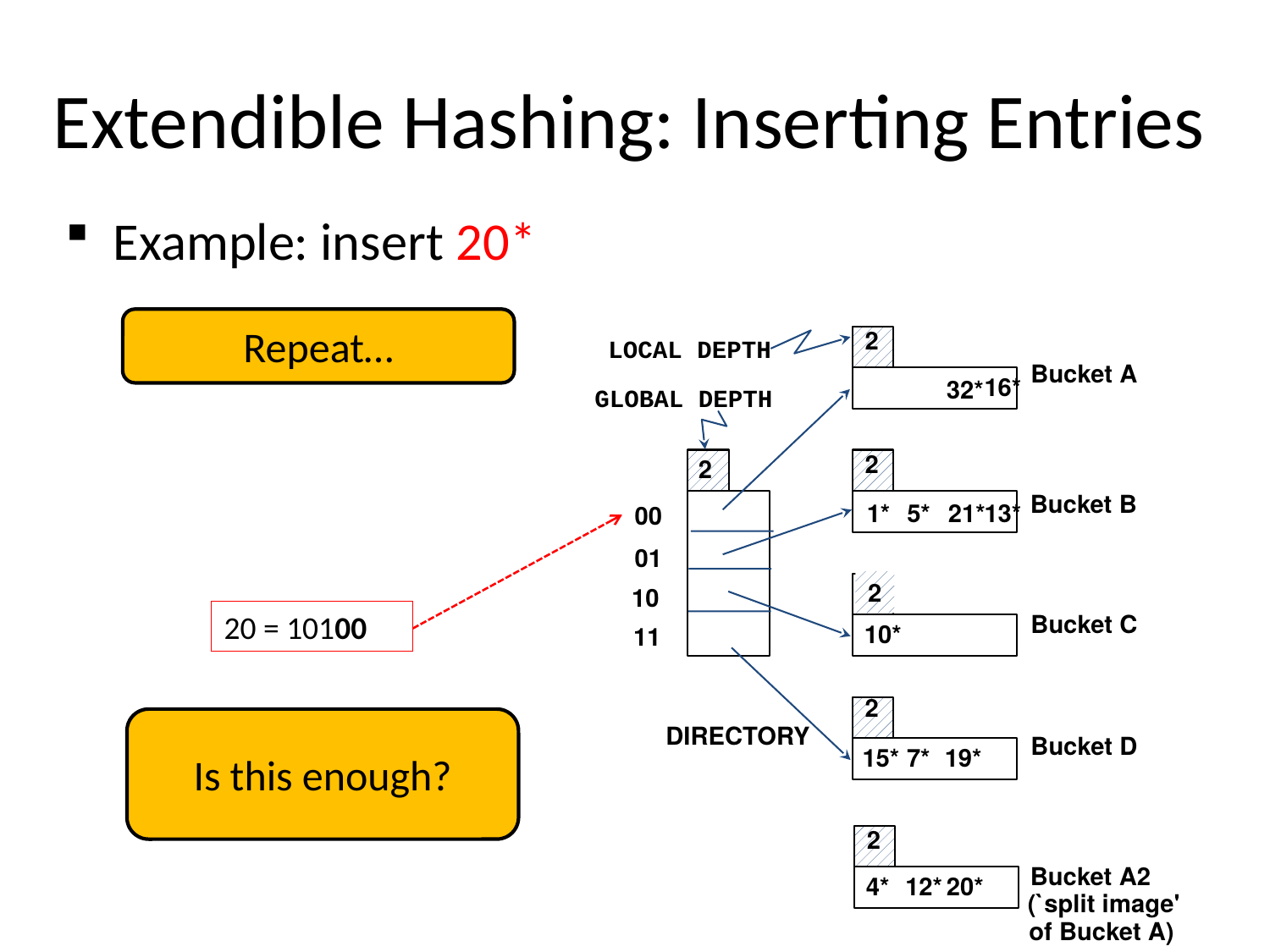

# Extendible Hashing: Inserting Entries
Example: insert 20*

Repeat…
2

LOCAL DEPTH

Bucket A
16*

32*
GLOBAL DEPTH

2
2

Bucket B

5*
21*
13*
1*
00

01

2

10

20 = 10100
Bucket C

10*

11

2

Is this enough?
DIRECTORY
Bucket D
15*
7*
19*

2

Bucket A2
4*
12*
20*

(`split image'
of Bucket A)